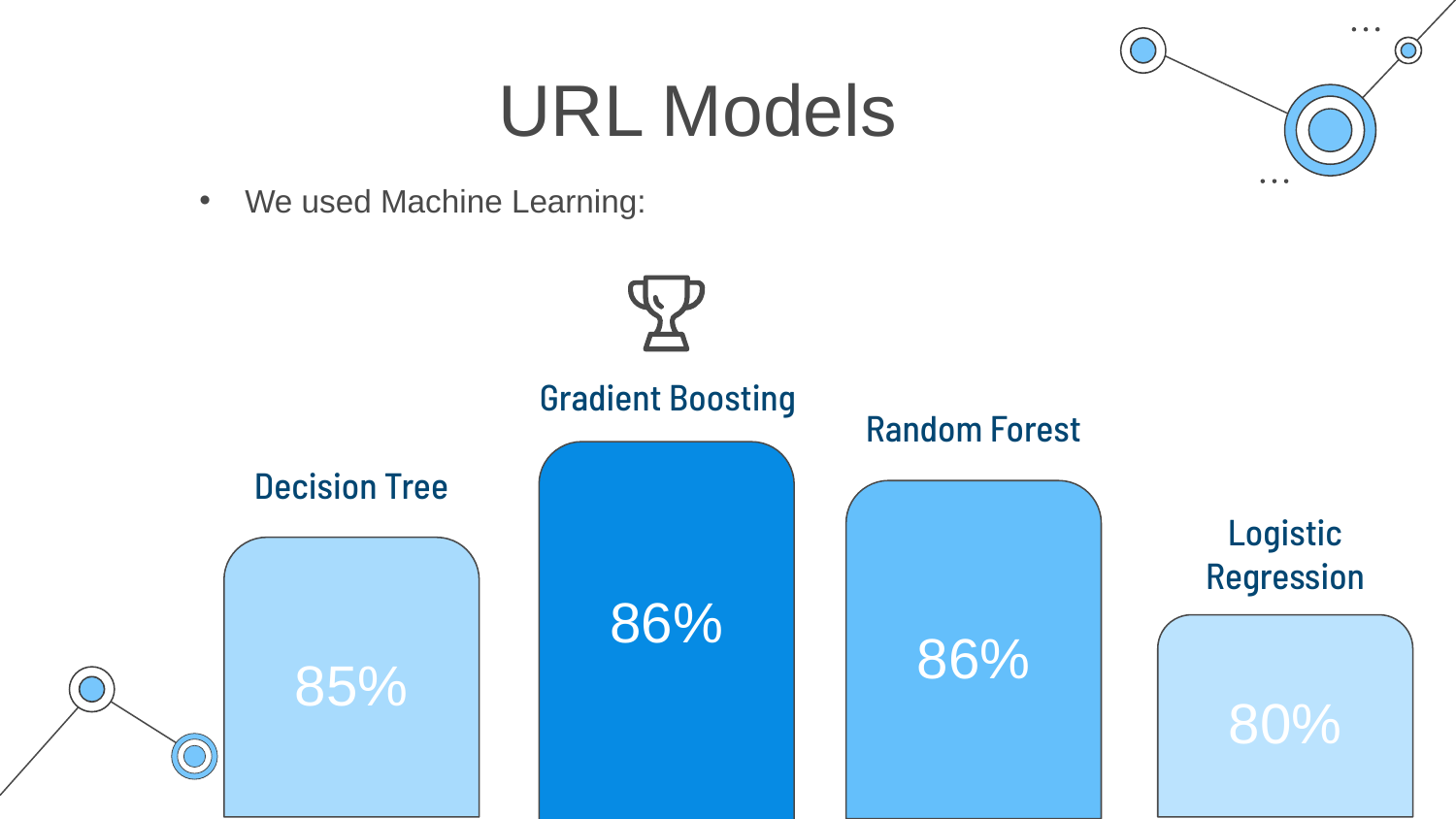

URL Models
We used Machine Learning:

Gradient Boosting
Random Forest
86%

Decision Tree
86%
Logistic Regression
85%
80%